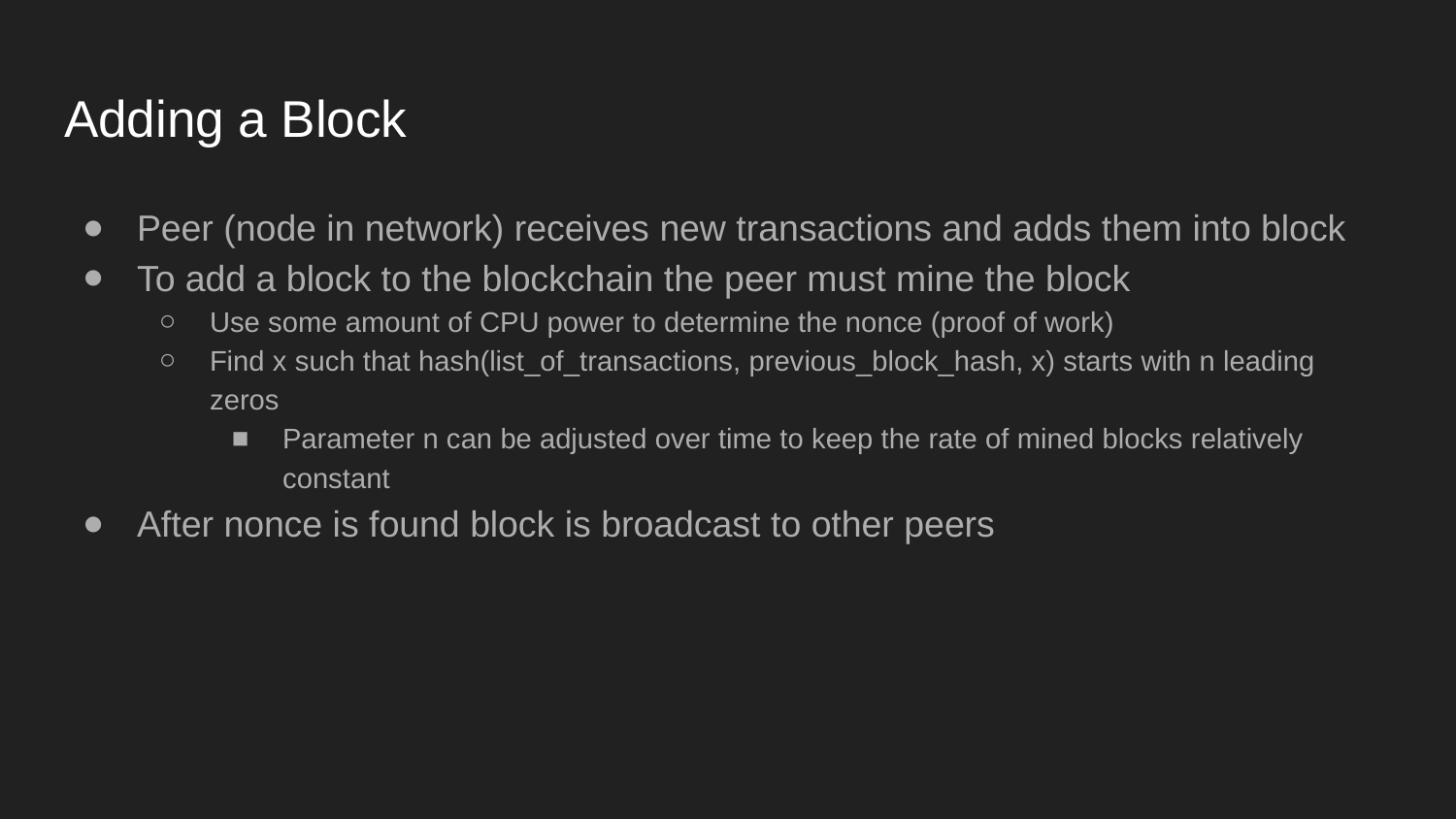

# Adding a Block
Peer (node in network) receives new transactions and adds them into block
To add a block to the blockchain the peer must mine the block
Use some amount of CPU power to determine the nonce (proof of work)
Find x such that hash(list_of_transactions, previous_block_hash, x) starts with n leading zeros
Parameter n can be adjusted over time to keep the rate of mined blocks relatively constant
After nonce is found block is broadcast to other peers